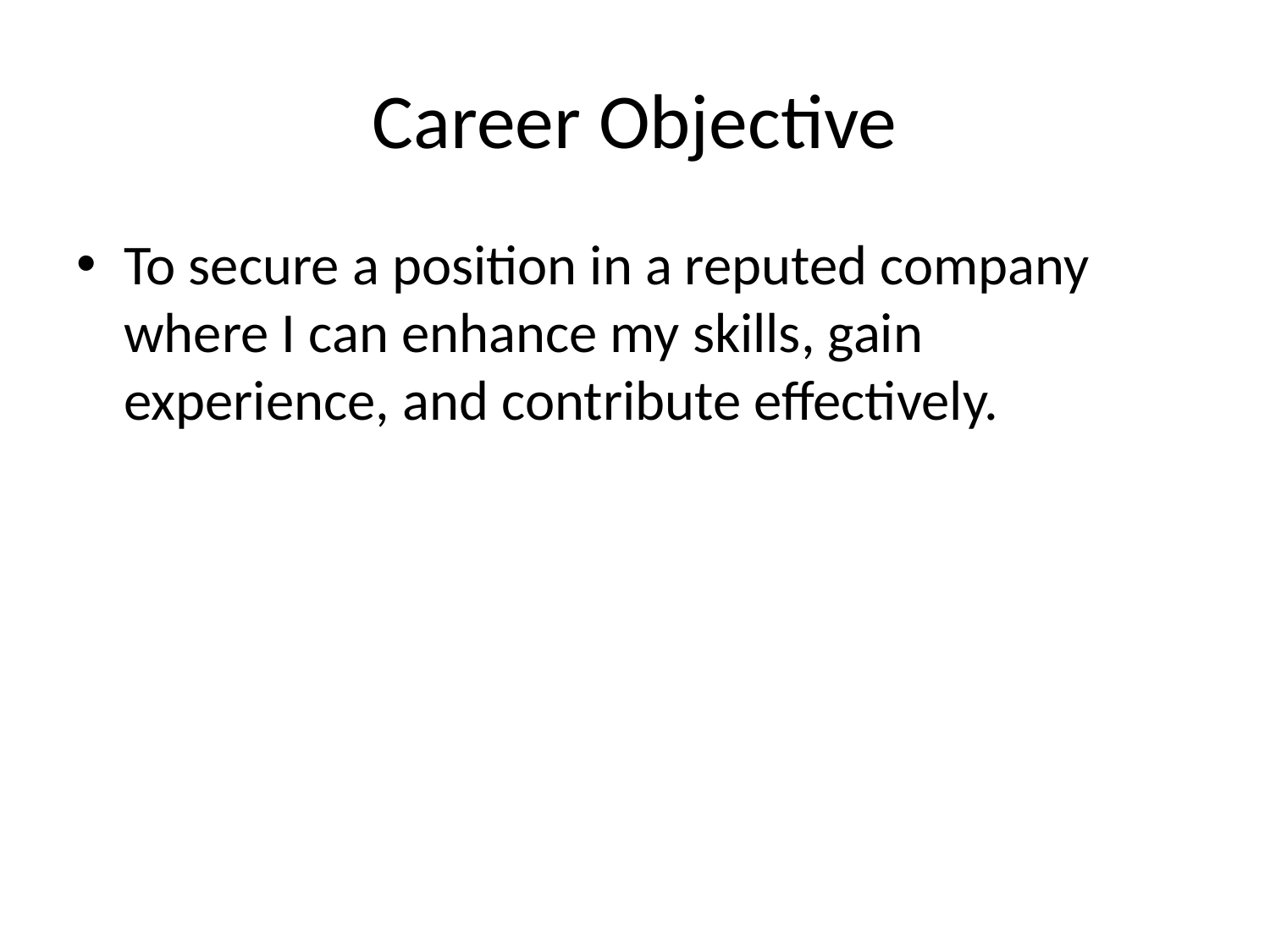

# Career Objective
To secure a position in a reputed company where I can enhance my skills, gain experience, and contribute effectively.